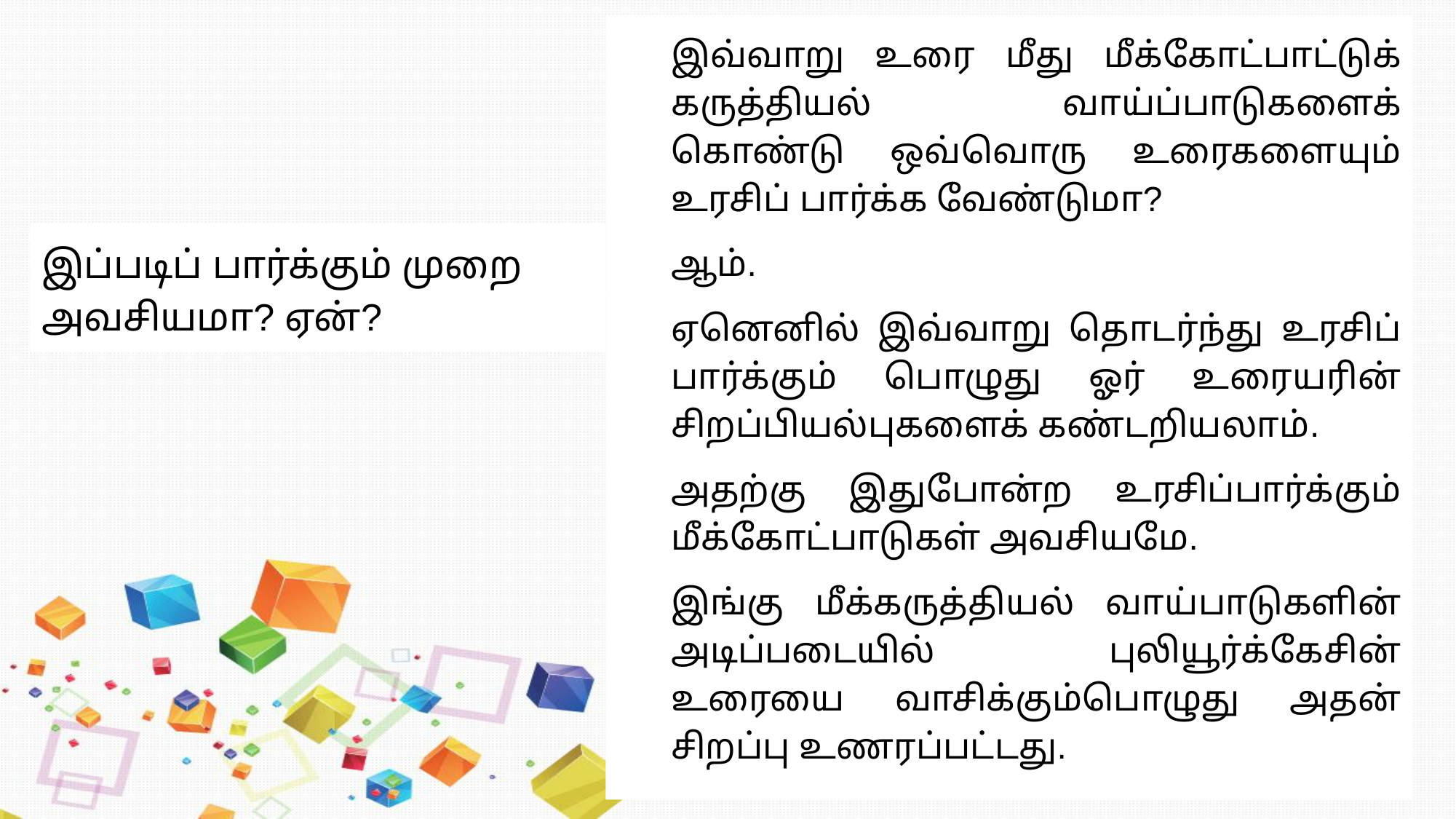

இவ்வாறு உரை மீது மீக்கோட்பாட்டுக் கருத்தியல் வாய்ப்பாடுகளைக் கொண்டு ஒவ்வொரு உரைகளையும் உரசிப் பார்க்க வேண்டுமா?
ஆம்.
ஏனெனில் இவ்வாறு தொடர்ந்து உரசிப் பார்க்கும் பொழுது ஓர் உரையரின் சிறப்பியல்புகளைக் கண்டறியலாம்.
அதற்கு இதுபோன்ற உரசிப்பார்க்கும் மீக்கோட்பாடுகள் அவசியமே.
இங்கு மீக்கருத்தியல் வாய்பாடுகளின் அடிப்படையில் புலியூர்க்கேசின் உரையை வாசிக்கும்பொழுது அதன் சிறப்பு உணரப்பட்டது.
இப்படிப் பார்க்கும் முறை அவசியமா? ஏன்?